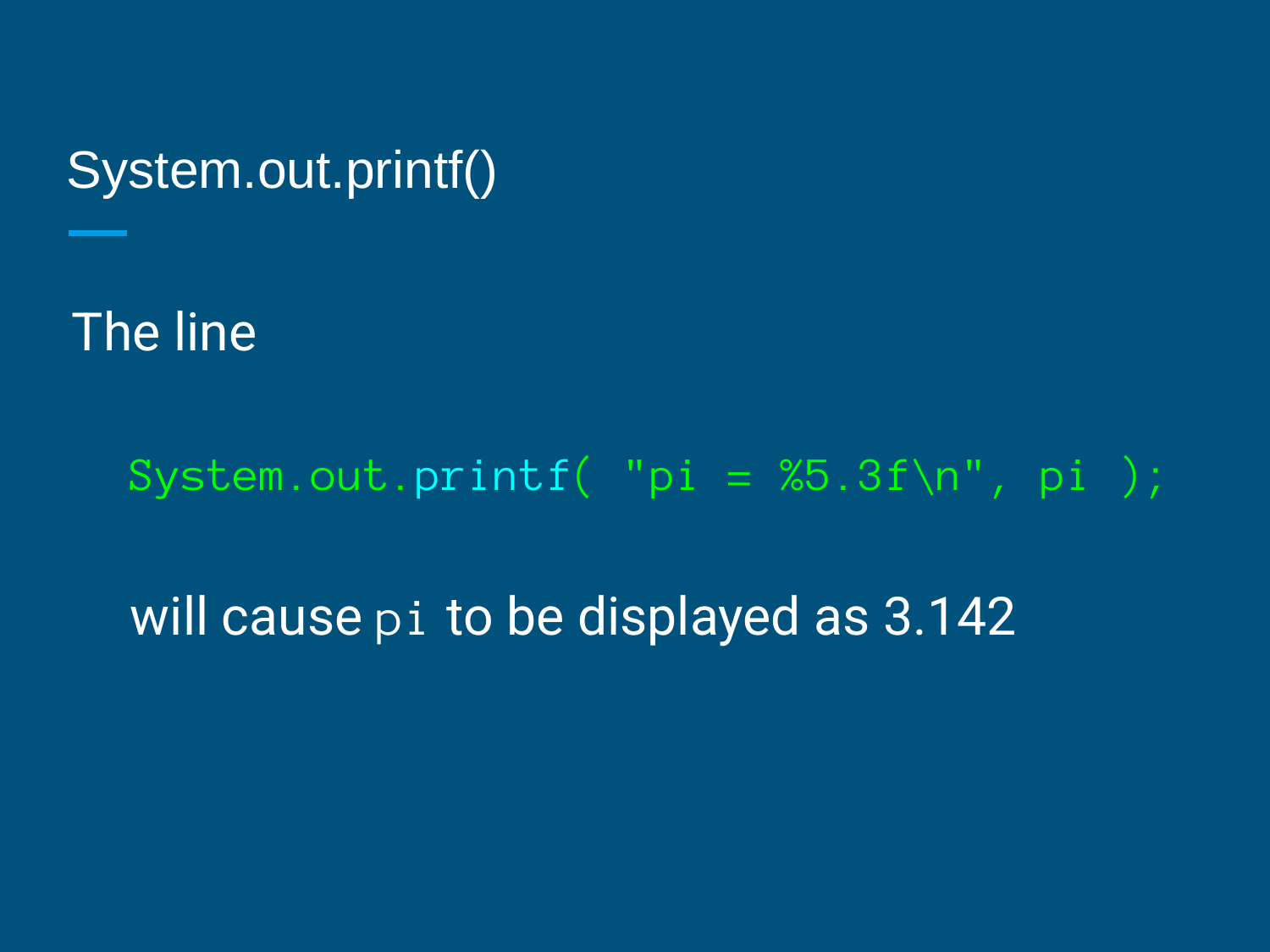

# System.out.printf()
The line
System.out.printf( "pi = %5.3f\n", pi );
will cause pi to be displayed as 3.142